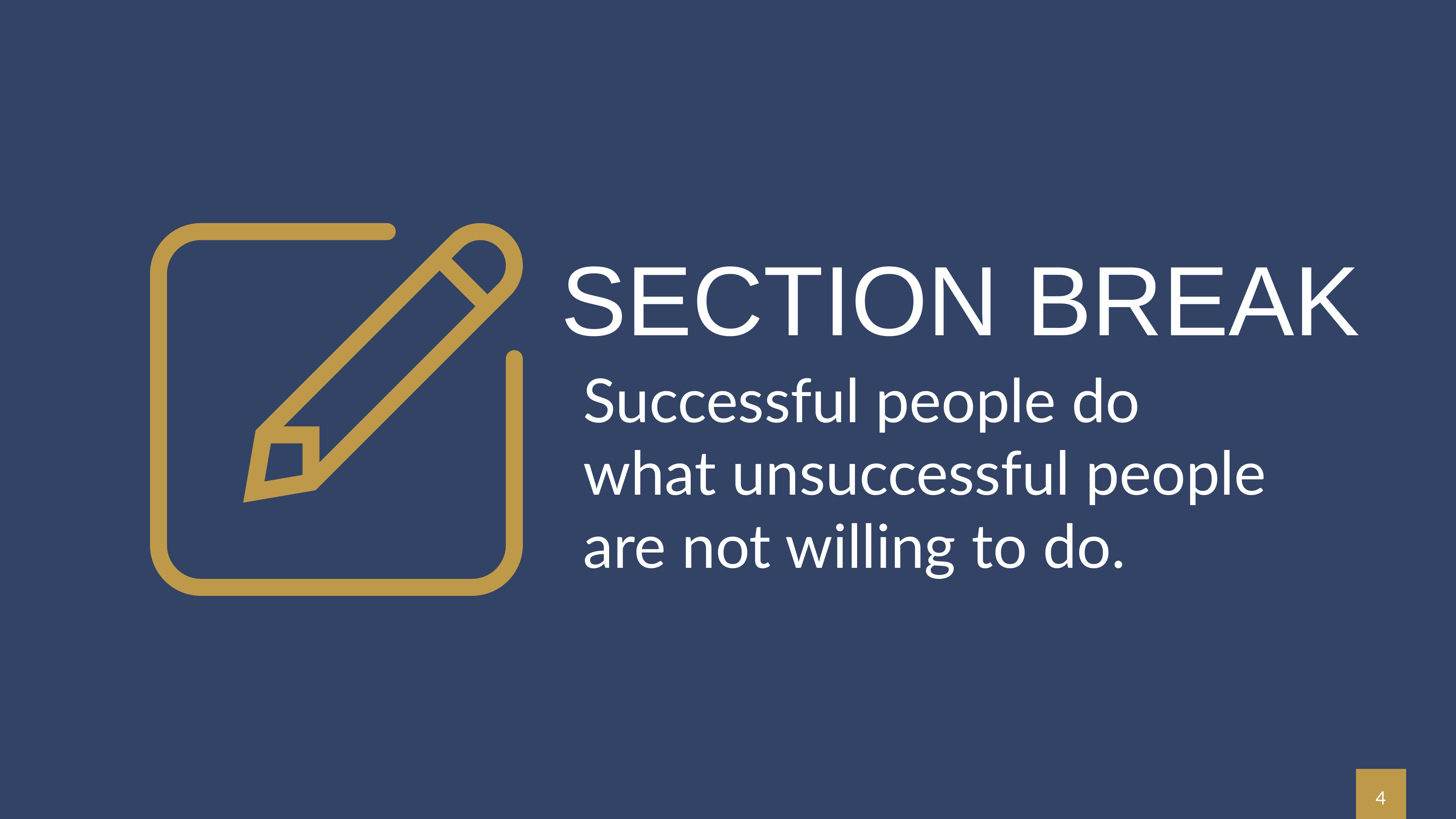

SECTION BREAK
Successful people do what unsuccessful people are not willing to do.

4